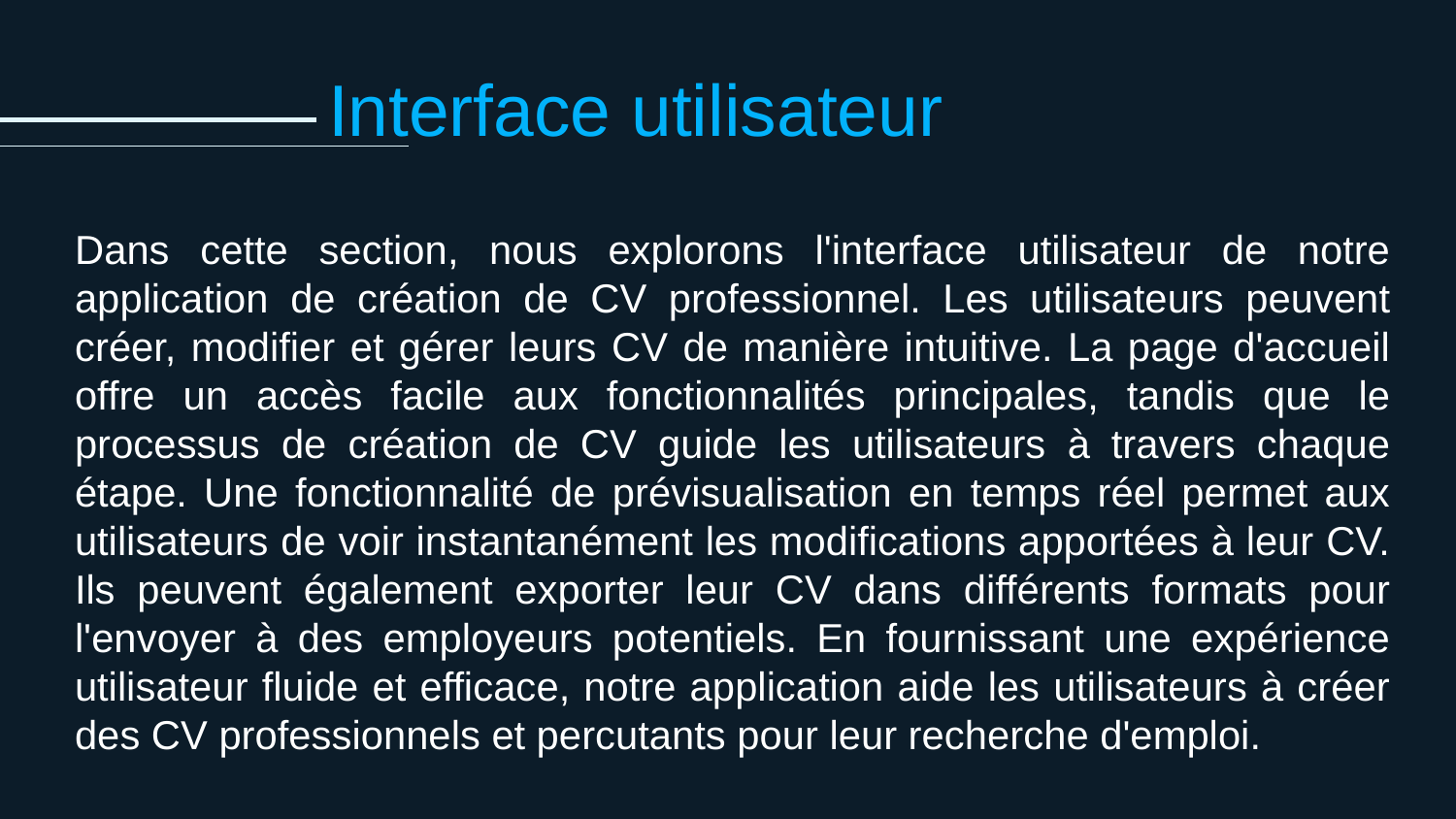

Interface utilisateur
Dans cette section, nous explorons l'interface utilisateur de notre application de création de CV professionnel. Les utilisateurs peuvent créer, modifier et gérer leurs CV de manière intuitive. La page d'accueil offre un accès facile aux fonctionnalités principales, tandis que le processus de création de CV guide les utilisateurs à travers chaque étape. Une fonctionnalité de prévisualisation en temps réel permet aux utilisateurs de voir instantanément les modifications apportées à leur CV. Ils peuvent également exporter leur CV dans différents formats pour l'envoyer à des employeurs potentiels. En fournissant une expérience utilisateur fluide et efficace, notre application aide les utilisateurs à créer des CV professionnels et percutants pour leur recherche d'emploi.